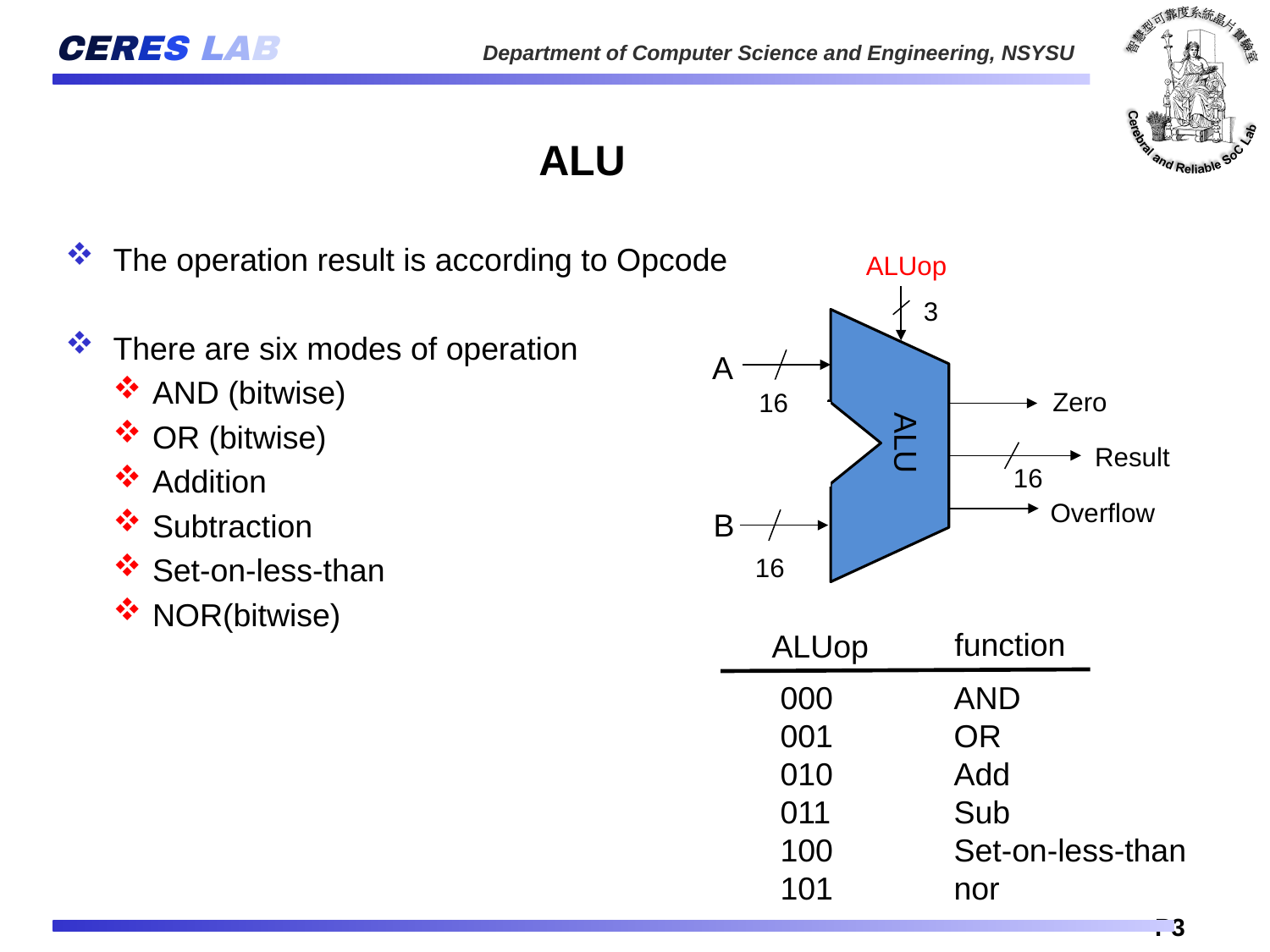

# ALU
The operation result is according to Opcode

There are six modes of operation
AND (bitwise)
OR (bitwise)
Addition
Subtraction
Set-on-less-than
NOR(bitwise)
ALUop
3

16
16
A
Zero
ALU
Result
16
Overflow
B
function
ALUop
000
001
010
011
100
101
AND
OR
Add
Sub
Set-on-less-than
nor